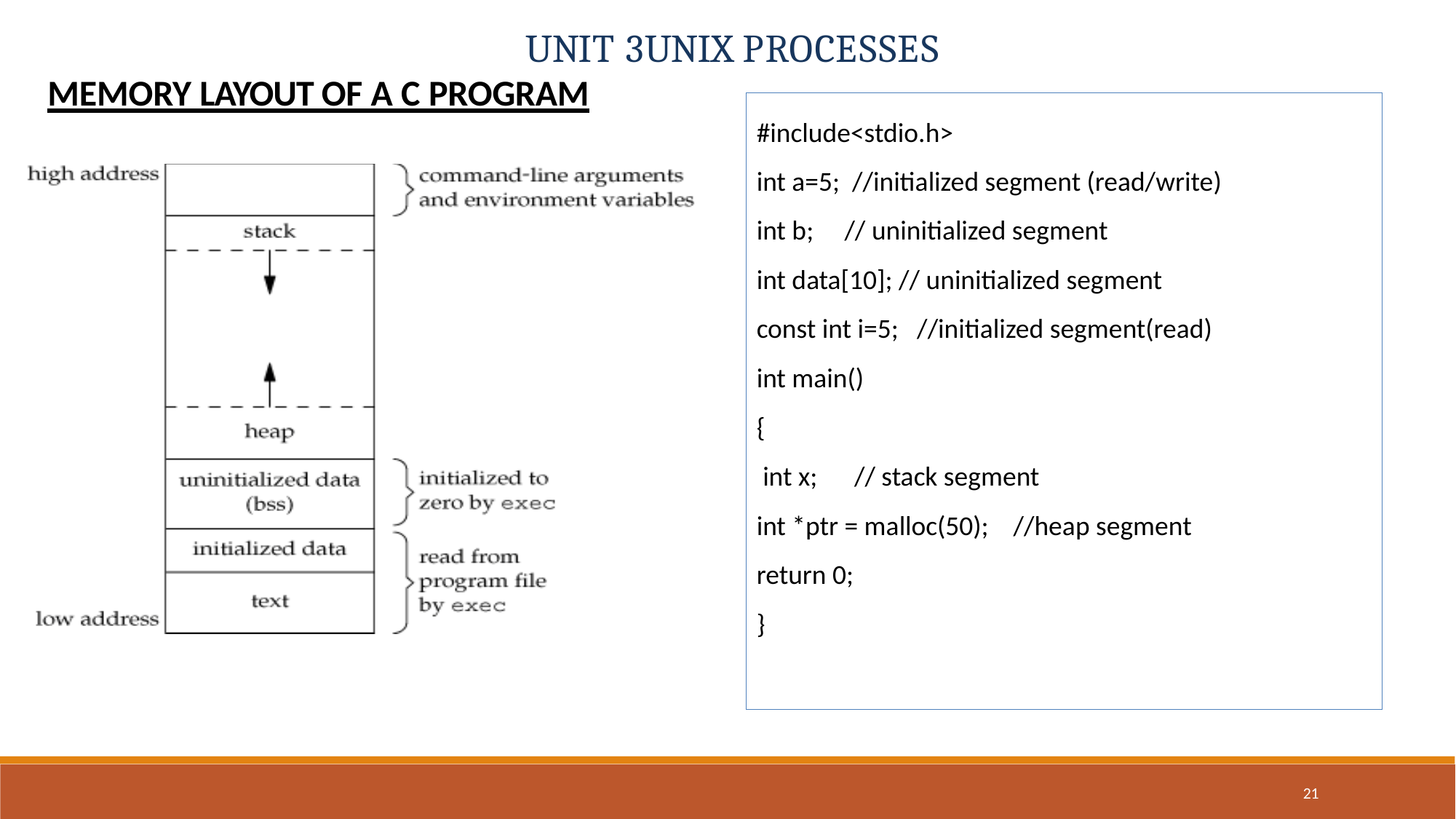

# UNIT 3UNIX PROCESSES
MEMORY LAYOUT OF A C PROGRAM
#include<stdio.h>
int a=5;  //initialized segment (read/write)
int b;     // uninitialized segment
int data[10]; // uninitialized segment
const int i=5;   //initialized segment(read)
int main()
{
 int x;      // stack segment
int *ptr = malloc(50);    //heap segment
return 0;
}

21